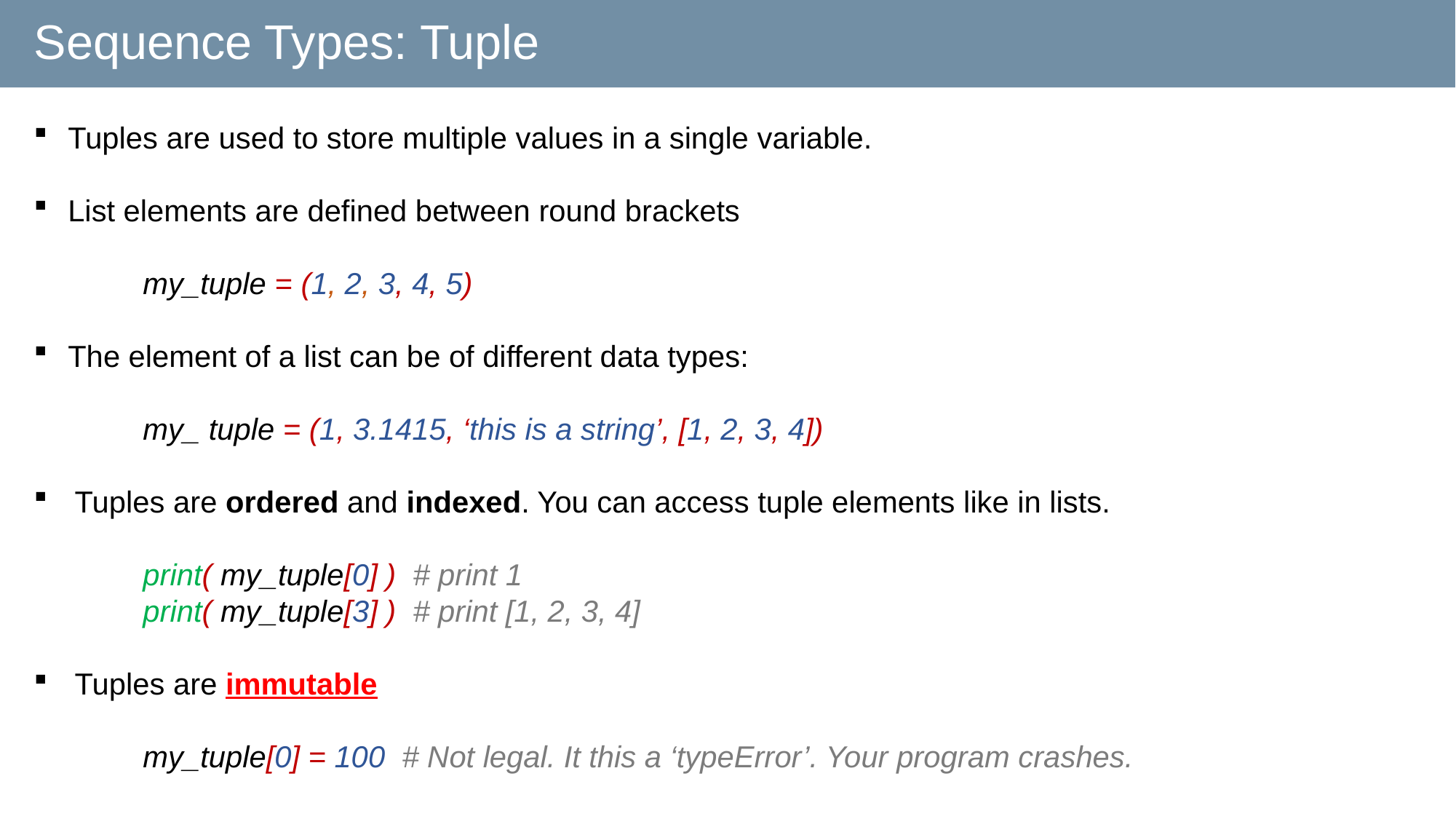

# Sequence Types: Tuple
Tuples are used to store multiple values in a single variable.

List elements are defined between round brackets

	my_tuple = (1, 2, 3, 4, 5)

The element of a list can be of different data types:

	my_ tuple = (1, 3.1415, ‘this is a string’, [1, 2, 3, 4])

Tuples are ordered and indexed. You can access tuple elements like in lists.

	print( my_tuple[0] )  # print 1
	print( my_tuple[3] )  # print [1, 2, 3, 4]

Tuples are immutable

	my_tuple[0] = 100  # Not legal. It this a ‘typeError’. Your program crashes.